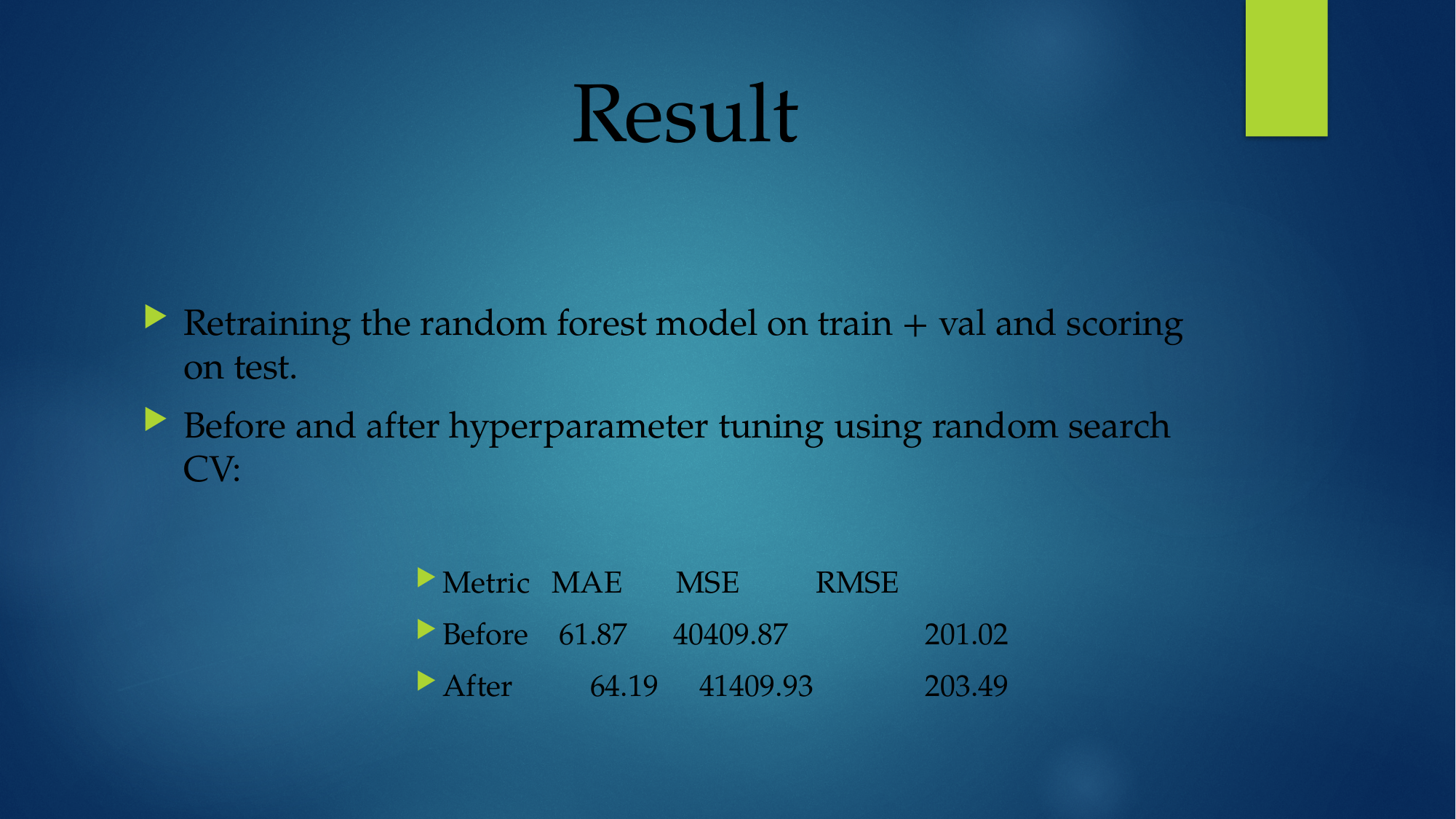

# Result

Retraining the random forest model on train + val and scoring on test.
Before and after hyperparameter tuning using random search CV:

Metric	MAE	  MSE	      RMSE
Before    61.87      40409.87	      201.02
After	     64.19	     41409.93	      203.49